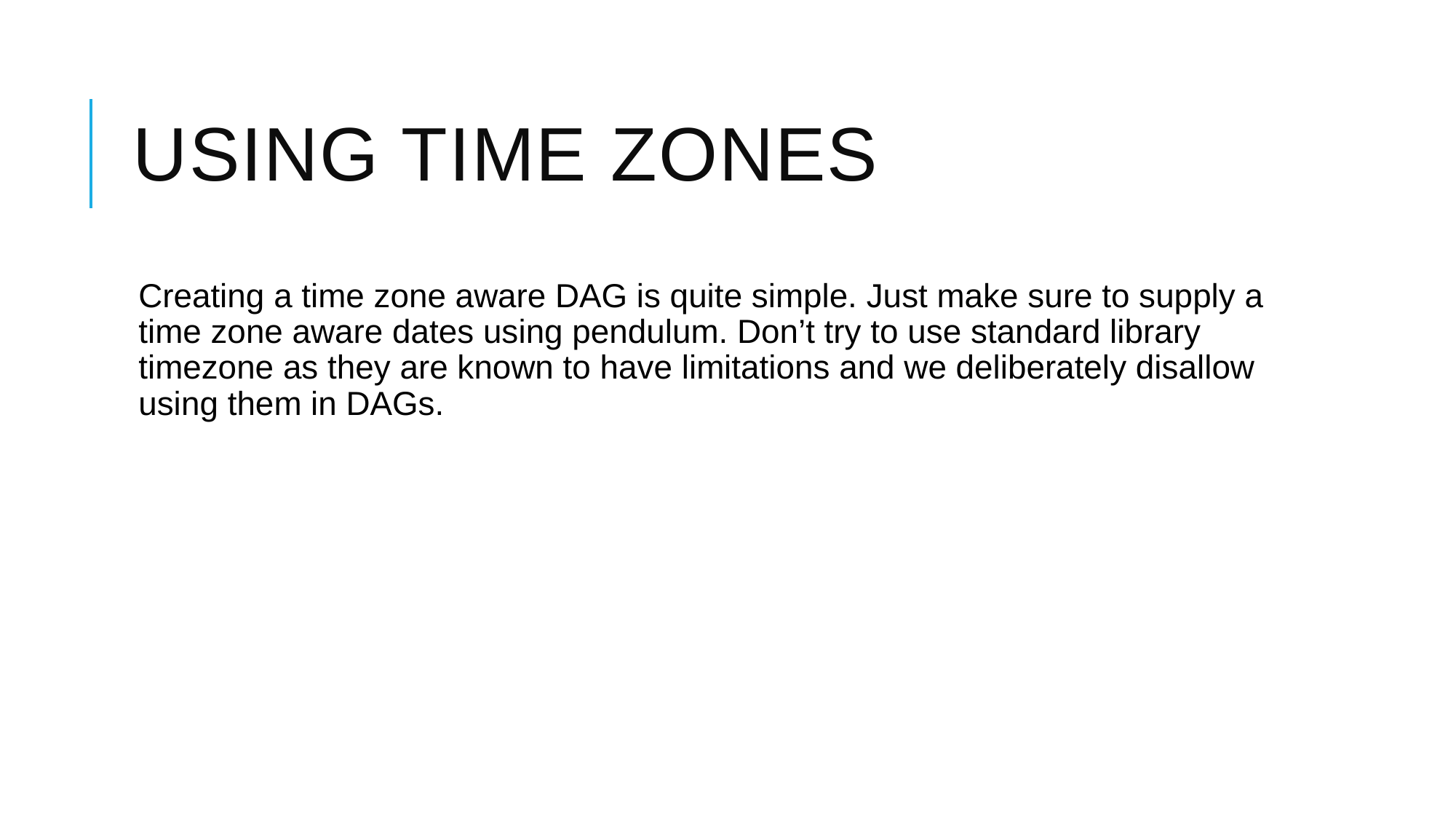

# Using time zones
Creating a time zone aware DAG is quite simple. Just make sure to supply a time zone aware dates using pendulum. Don’t try to use standard library timezone as they are known to have limitations and we deliberately disallow using them in DAGs.